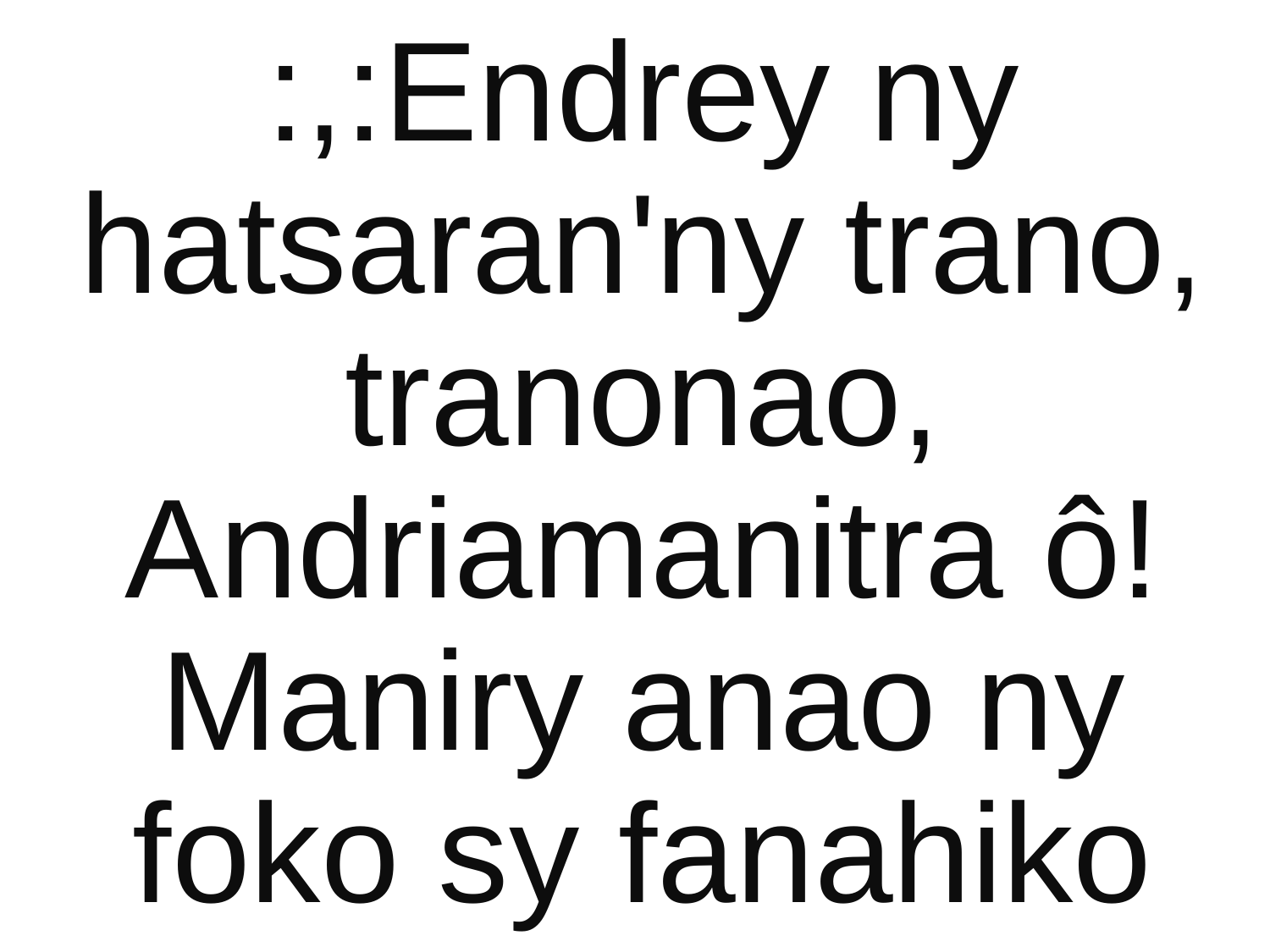

:,:Endrey ny hatsaran'ny trano, tranonao, Andriamanitra ô! Maniry anao ny foko sy fanahiko